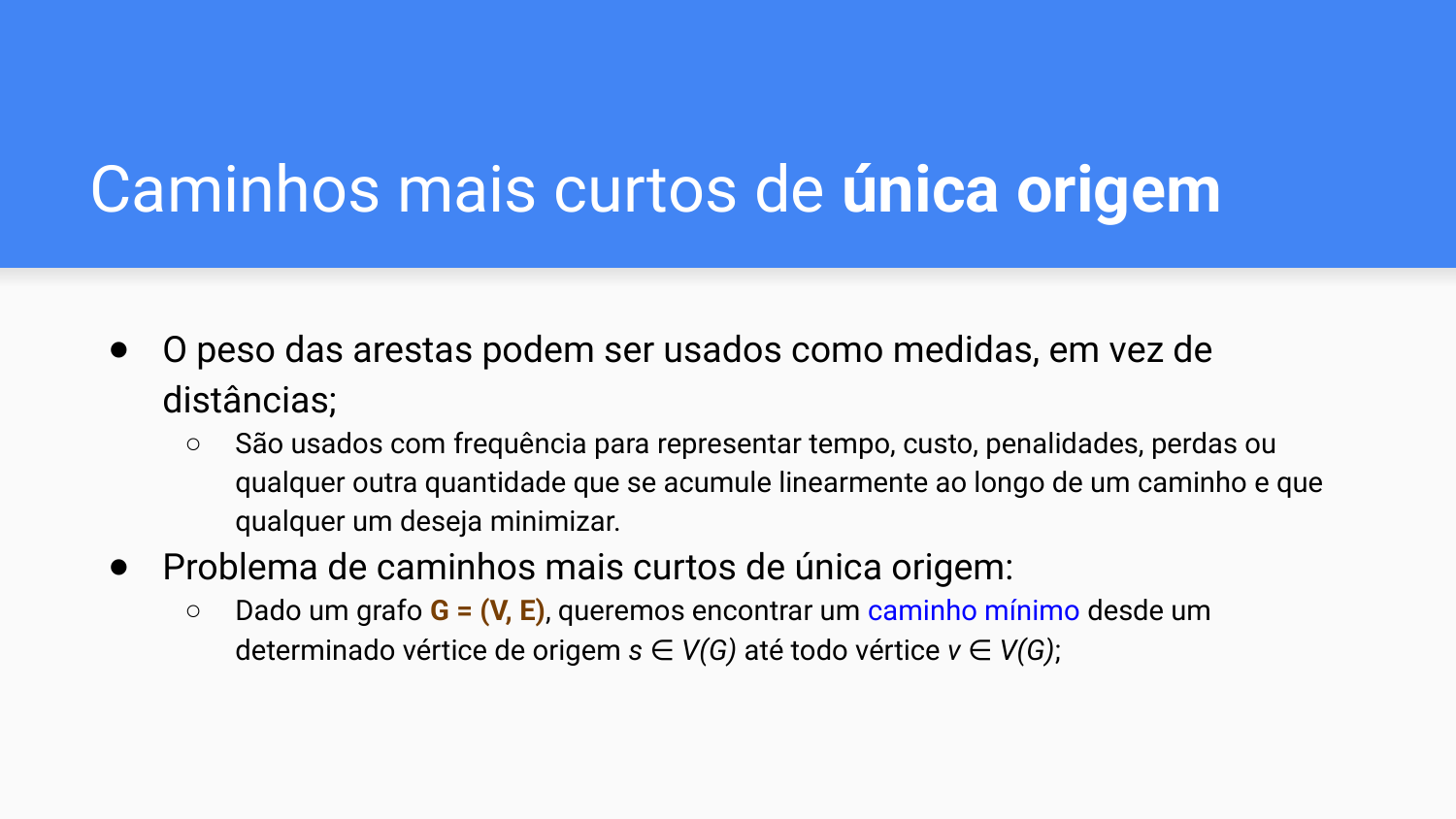

# Caminhos mais curtos de única origem
O peso das arestas podem ser usados como medidas, em vez de distâncias;
São usados com frequência para representar tempo, custo, penalidades, perdas ou qualquer outra quantidade que se acumule linearmente ao longo de um caminho e que qualquer um deseja minimizar.
Problema de caminhos mais curtos de única origem:
Dado um grafo G = (V, E), queremos encontrar um caminho mínimo desde um determinado vértice de origem s ∈ V(G) até todo vértice v ∈ V(G);